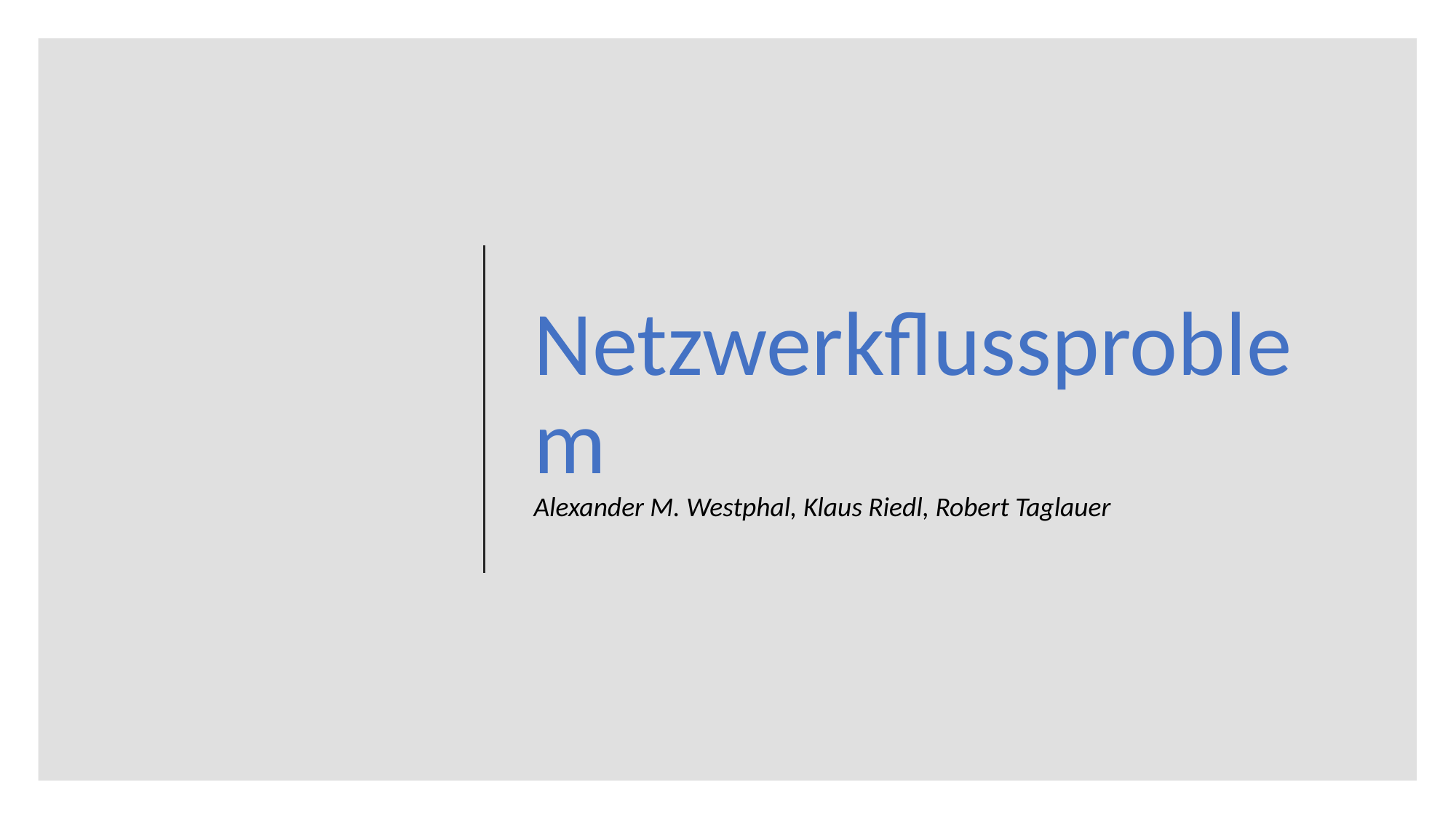

# Netzwerkflussproblem Alexander M. Westphal, Klaus Riedl, Robert Taglauer